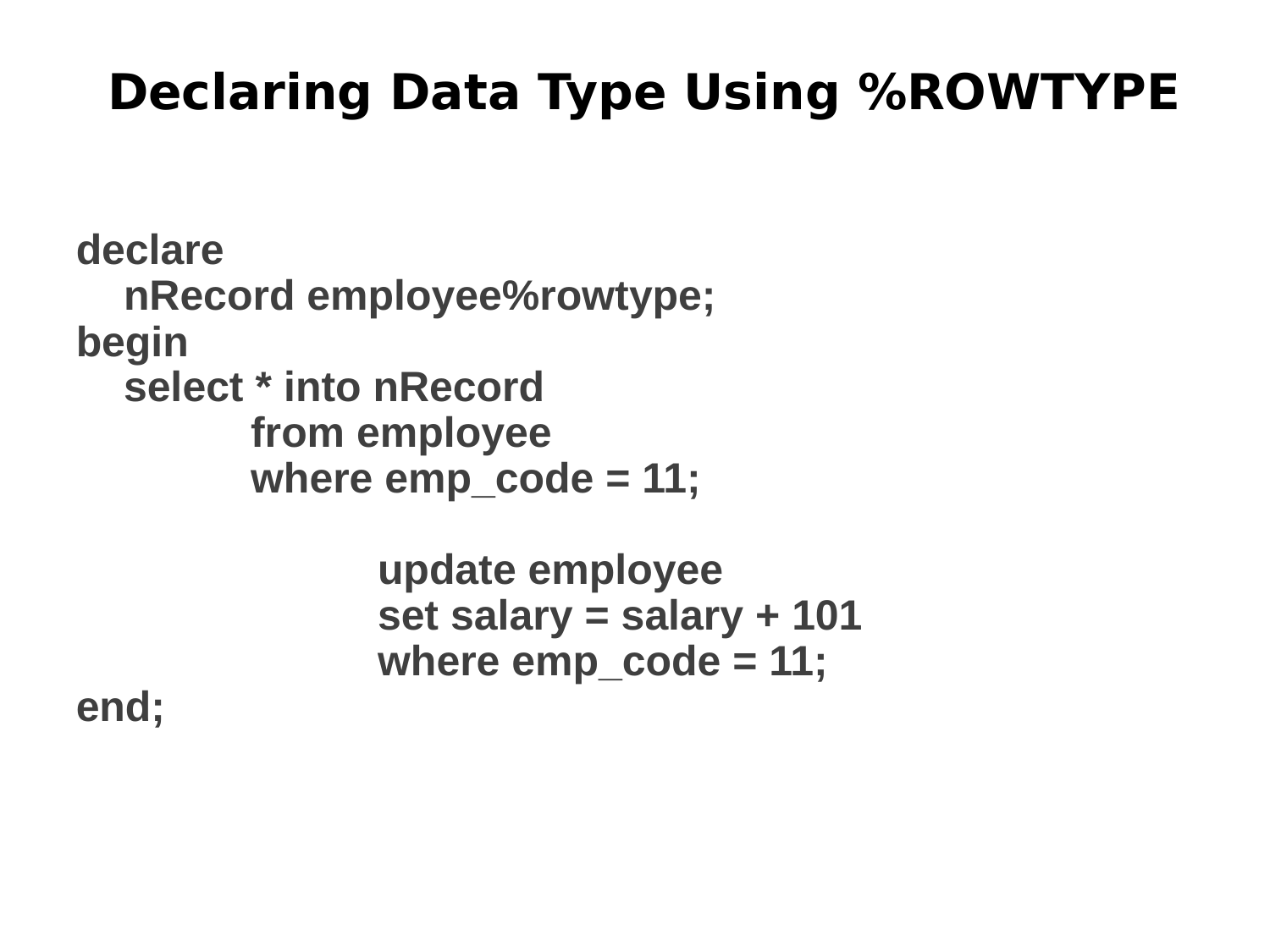

Declaring Data Type Using %ROWTYPE
declare
	nRecord employee%rowtype;
begin
	select * into nRecord
		from employee
		where emp_code = 11;

			update employee
			set salary = salary + 101
			where emp_code = 11;
end;